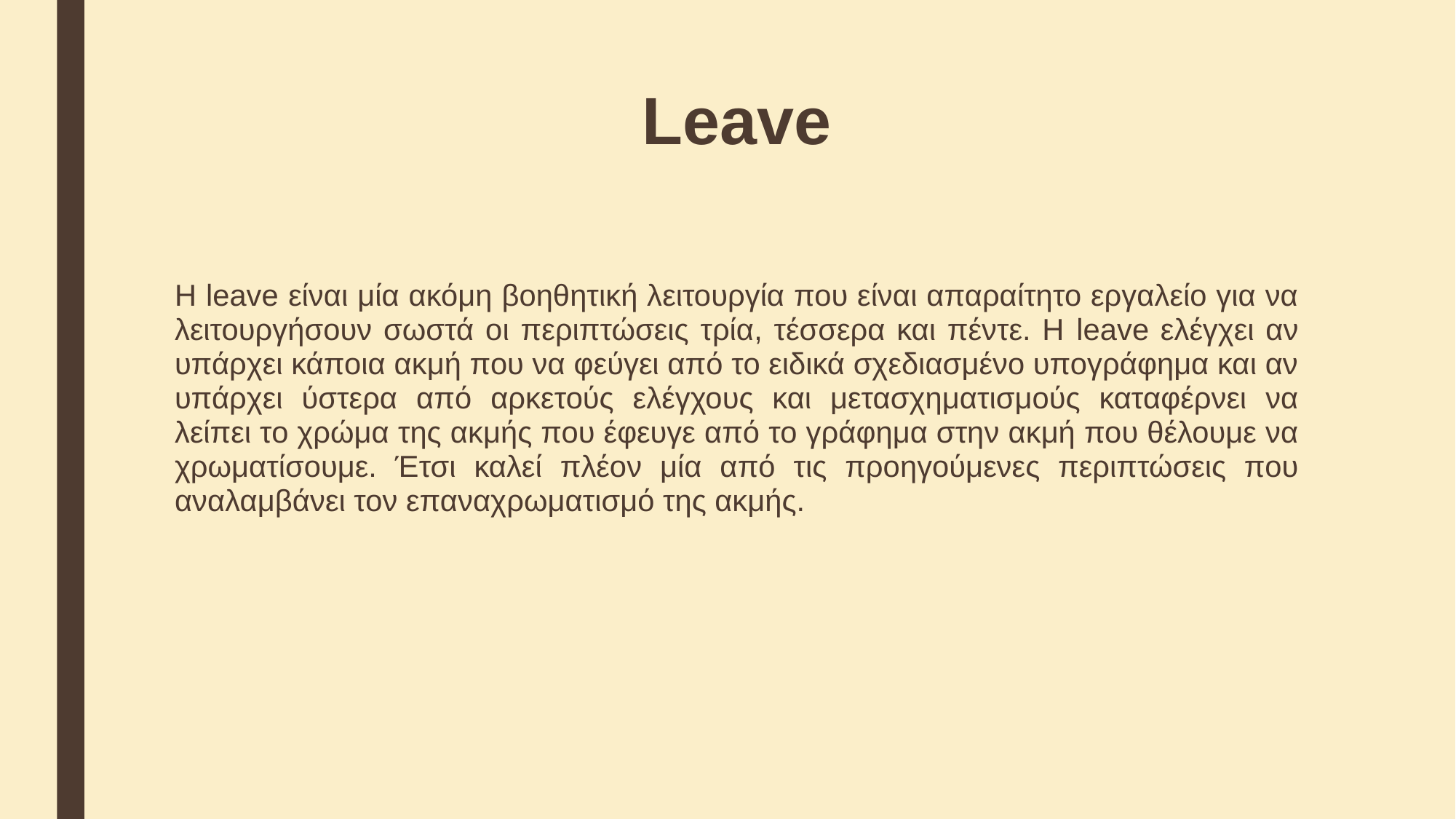

# Leave
Η leave είναι μία ακόμη βοηθητική λειτουργία που είναι απαραίτητο εργαλείο για να λειτουργήσουν σωστά οι περιπτώσεις τρία, τέσσερα και πέντε. H leave ελέγχει αν υπάρχει κάποια ακμή που να φεύγει από το ειδικά σχεδιασμένο υπογράφημα και αν υπάρχει ύστερα από αρκετούς ελέγχους και μετασχηματισμούς καταφέρνει να λείπει το χρώμα της ακμής που έφευγε από το γράφημα στην ακμή που θέλουμε να χρωματίσουμε. Έτσι καλεί πλέον μία από τις προηγούμενες περιπτώσεις που αναλαμβάνει τον επαναχρωματισμό της ακμής.